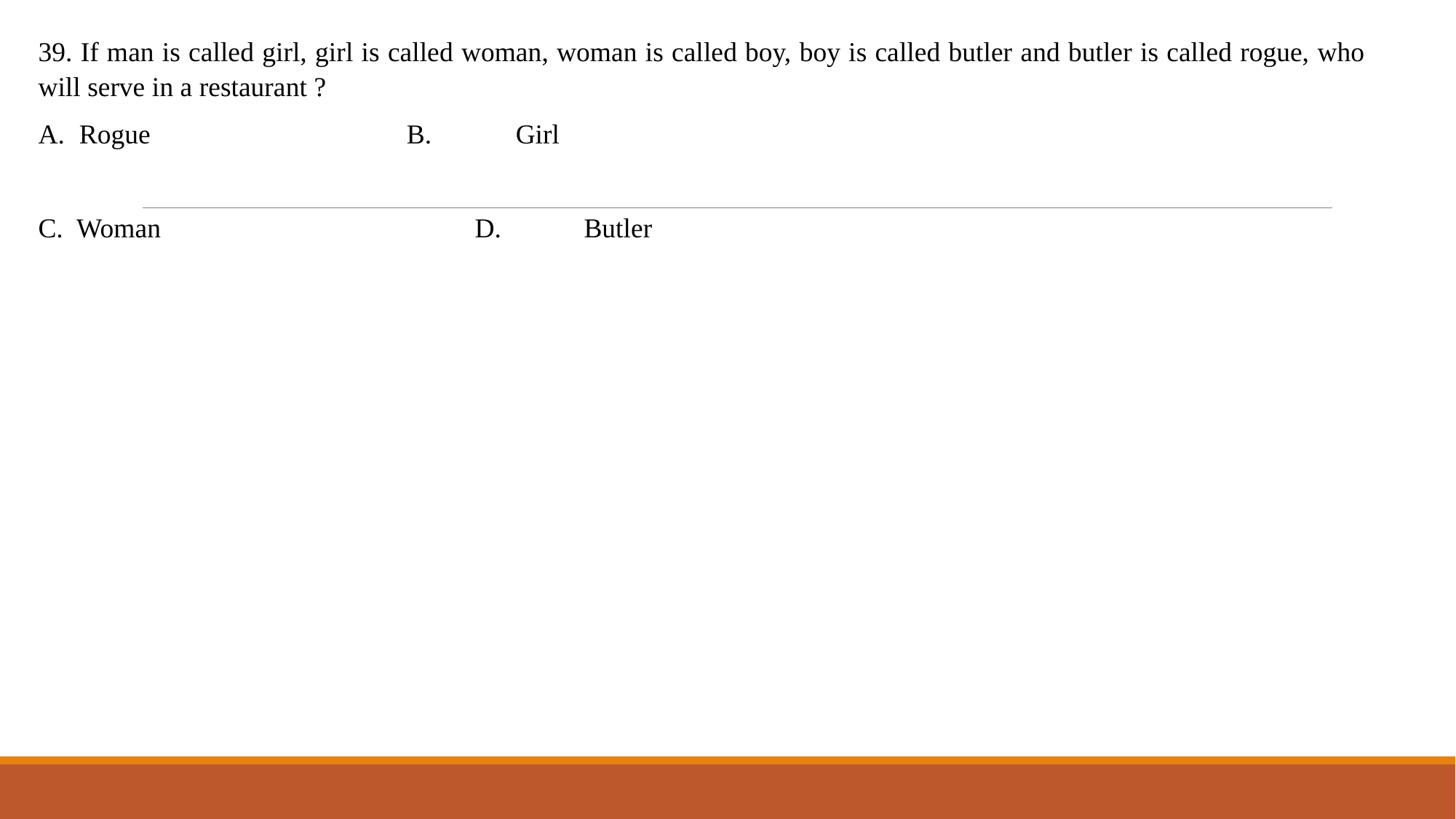

39. If man is called girl, girl is called woman, woman is called boy, boy is called butler and butler is called rogue, who will serve in a restaurant ?
Rogue			B.	Girl

C.  Woman			D.	Butler